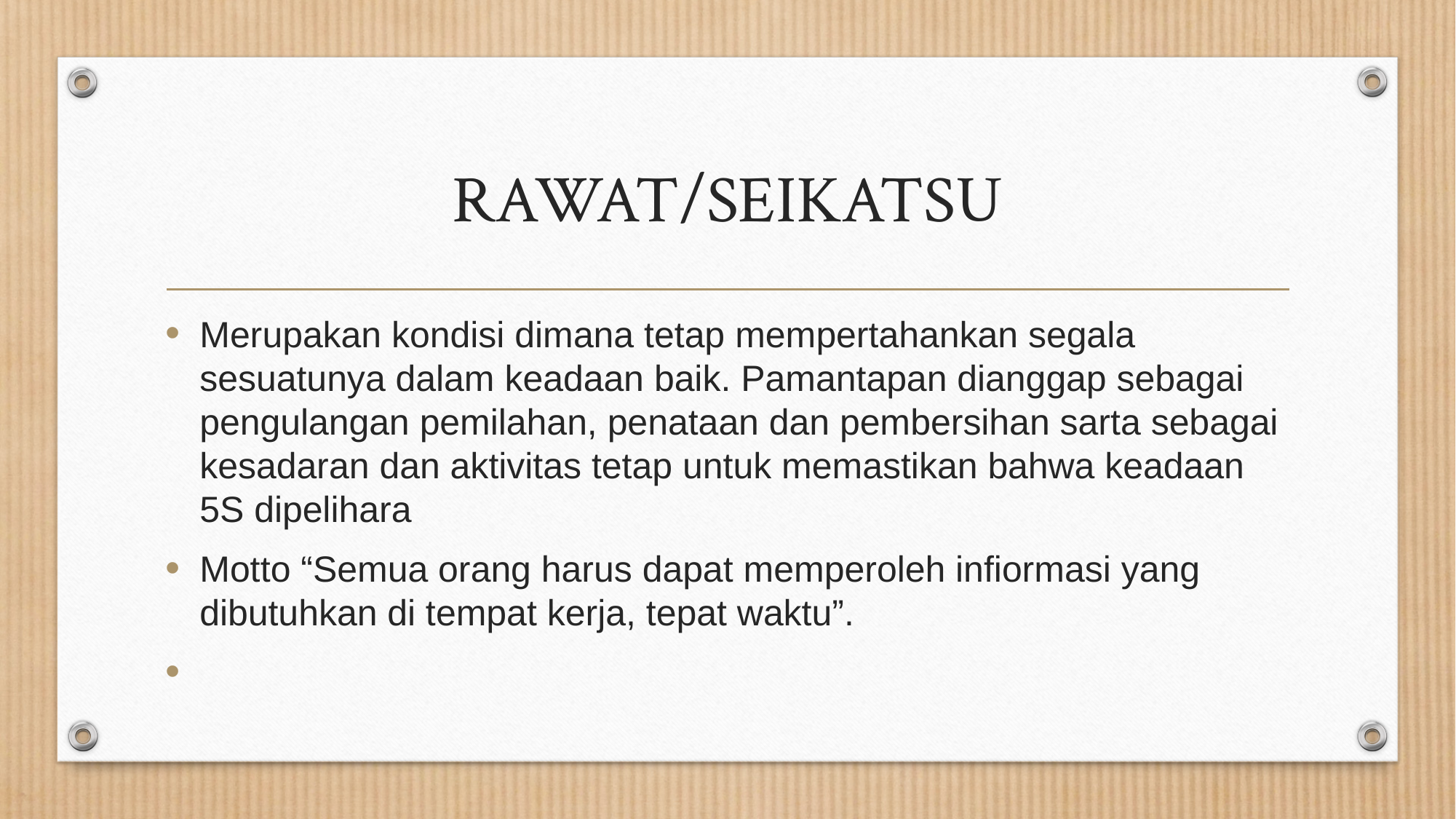

# RAWAT/SEIKATSU
Merupakan kondisi dimana tetap mempertahankan segala sesuatunya dalam keadaan baik. Pamantapan dianggap sebagai pengulangan pemilahan, penataan dan pembersihan sarta sebagai kesadaran dan aktivitas tetap untuk memastikan bahwa keadaan 5S dipelihara
Motto “Semua orang harus dapat memperoleh infiormasi yang dibutuhkan di tempat kerja, tepat waktu”.